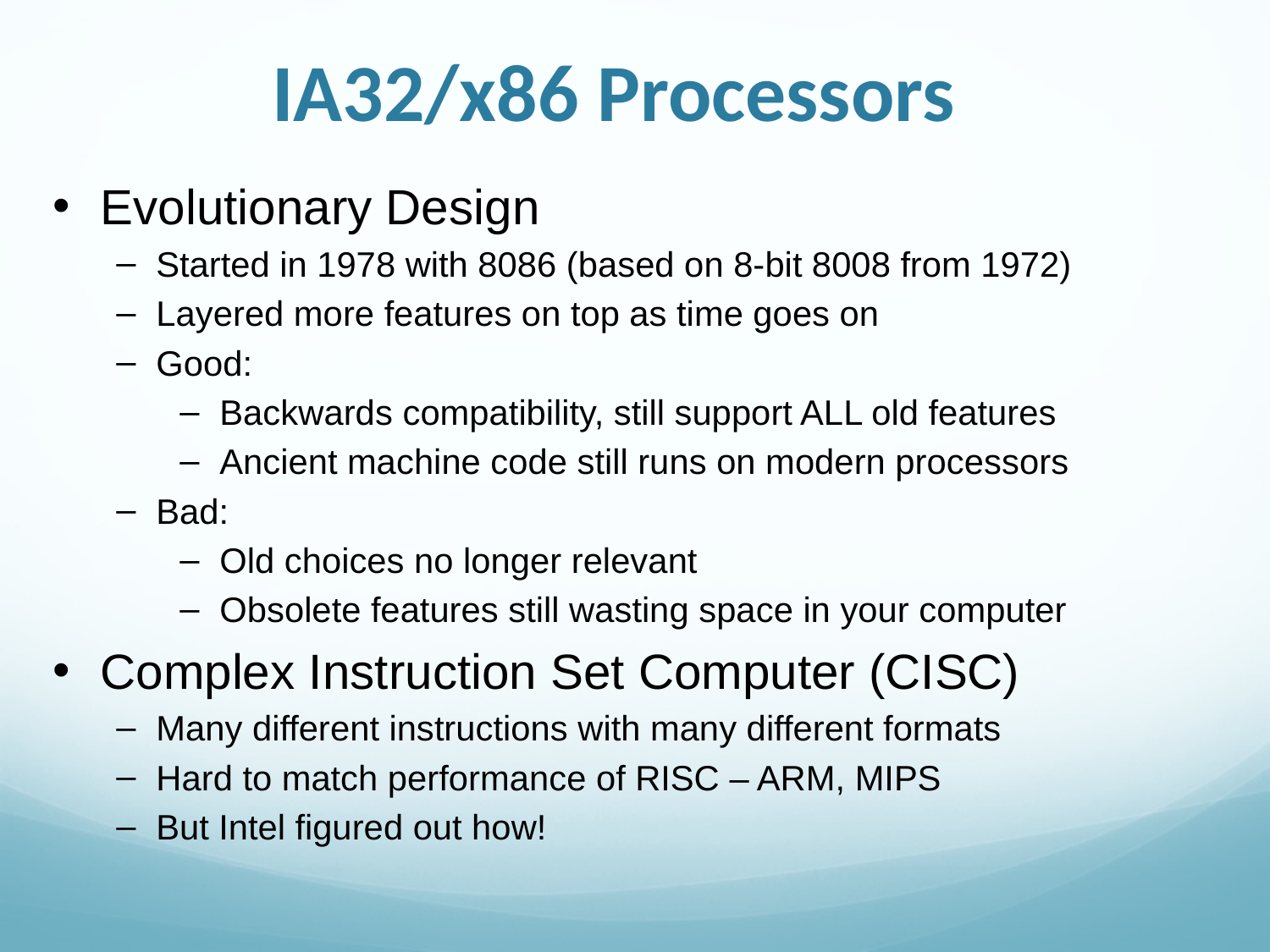

IA32/x86 Processors
Evolutionary Design
Started in 1978 with 8086 (based on 8-bit 8008 from 1972)
Layered more features on top as time goes on
Good:
Backwards compatibility, still support ALL old features
Ancient machine code still runs on modern processors
Bad:
Old choices no longer relevant
Obsolete features still wasting space in your computer
Complex Instruction Set Computer (CISC)
Many different instructions with many different formats
Hard to match performance of RISC – ARM, MIPS
But Intel figured out how!